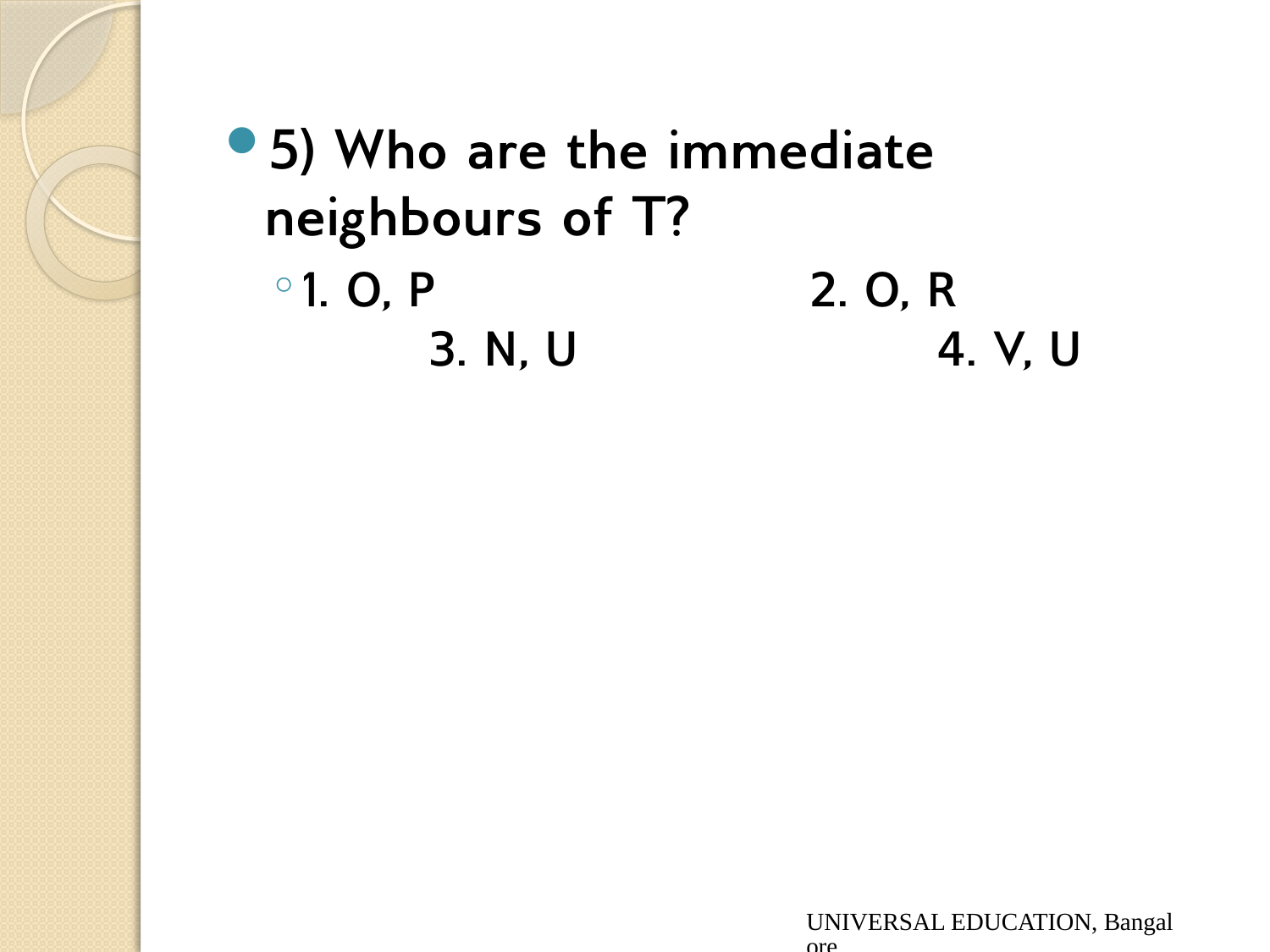

5) Who are the immediate neighbours of T?
1. O, P			2. O, R			3. N, U			4. V, U
UNIVERSAL EDUCATION, Bangalore